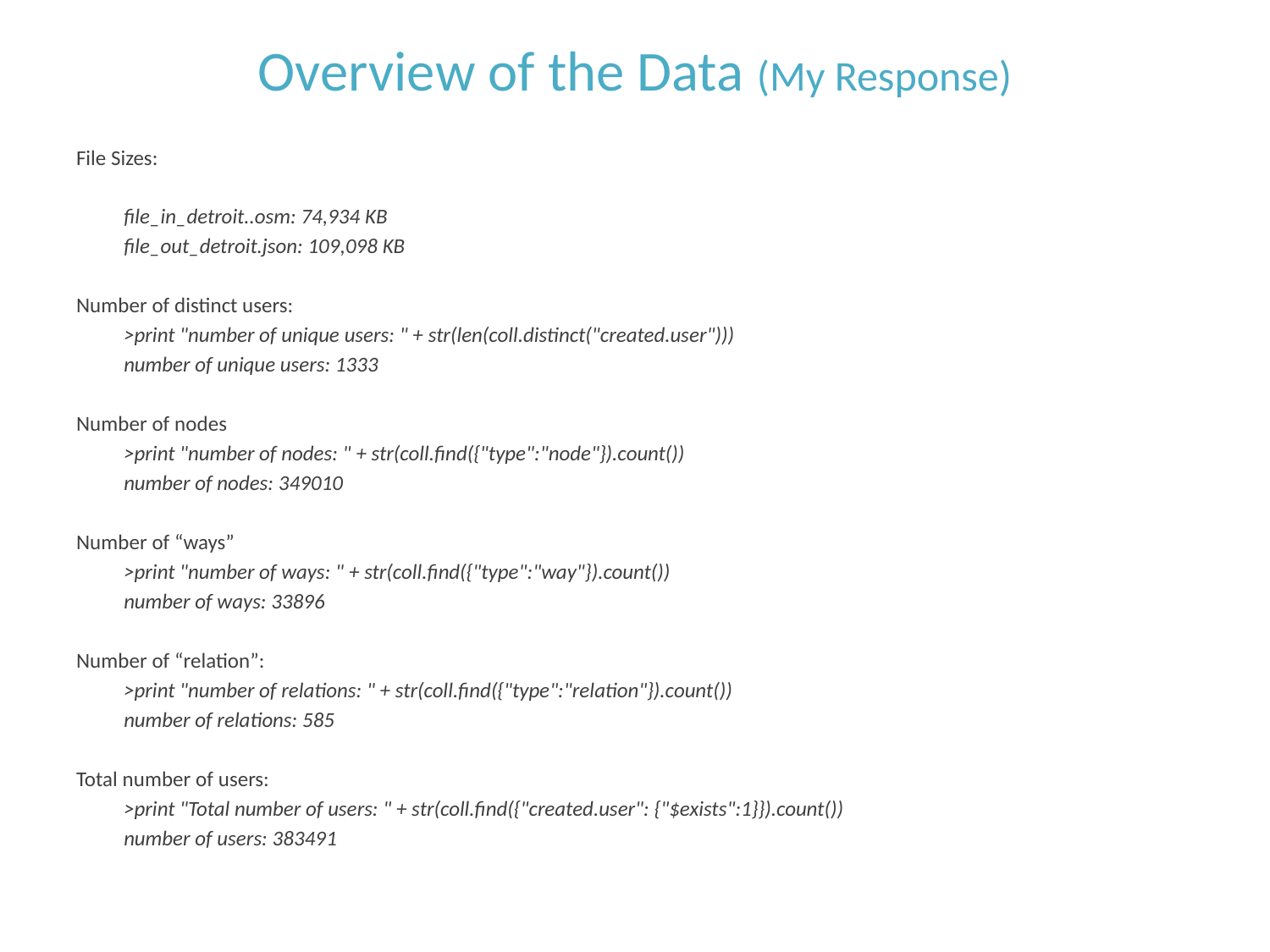

# Overview of the Data (My Response)
File Sizes:

	file_in_detroit..osm: 74,934 KB
	file_out_detroit.json: 109,098 KB

Number of distinct users:
	>print "number of unique users: " + str(len(coll.distinct("created.user")))
	number of unique users: 1333

Number of nodes
	>print "number of nodes: " + str(coll.find({"type":"node"}).count())
	number of nodes: 349010

Number of “ways”
	>print "number of ways: " + str(coll.find({"type":"way"}).count())
	number of ways: 33896

Number of “relation”:
	>print "number of relations: " + str(coll.find({"type":"relation"}).count())
	number of relations: 585

Total number of users:
	>print "Total number of users: " + str(coll.find({"created.user": {"$exists":1}}).count())
	number of users: 383491